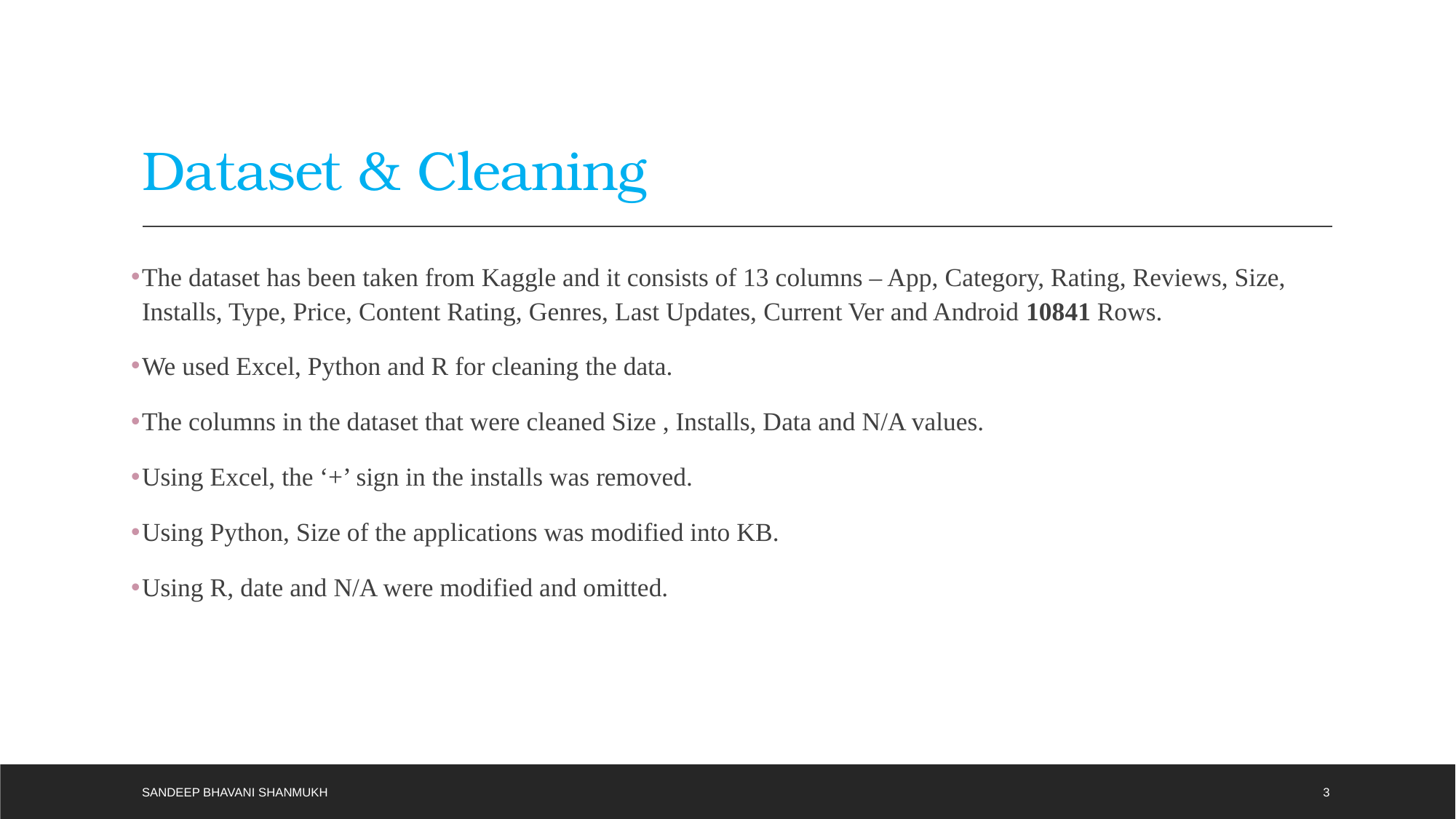

# Dataset & Cleaning
The dataset has been taken from Kaggle and it consists of 13 columns – App, Category, Rating, Reviews, Size, Installs, Type, Price, Content Rating, Genres, Last Updates, Current Ver and Android 10841 Rows.
We used Excel, Python and R for cleaning the data.
The columns in the dataset that were cleaned Size , Installs, Data and N/A values.
Using Excel, the ‘+’ sign in the installs was removed.
Using Python, Size of the applications was modified into KB.
Using R, date and N/A were modified and omitted.

Sandeep Bhavani Shanmukh
3